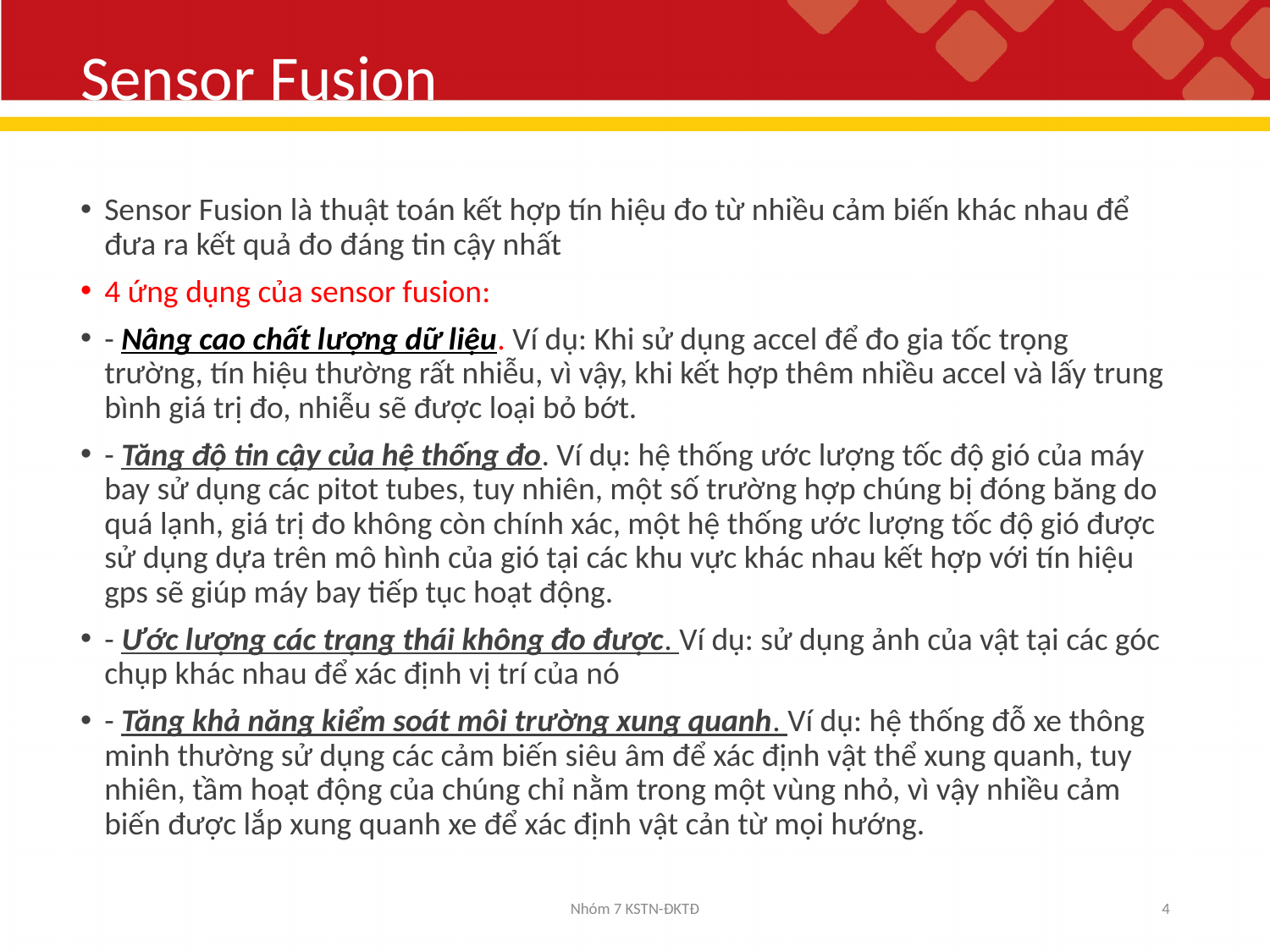

# Sensor Fusion
Sensor Fusion là thuật toán kết hợp tín hiệu đo từ nhiều cảm biến khác nhau để đưa ra kết quả đo đáng tin cậy nhất
4 ứng dụng của sensor fusion:
- Nâng cao chất lượng dữ liệu. Ví dụ: Khi sử dụng accel để đo gia tốc trọng trường, tín hiệu thường rất nhiễu, vì vậy, khi kết hợp thêm nhiều accel và lấy trung bình giá trị đo, nhiễu sẽ được loại bỏ bớt.
- Tăng độ tin cậy của hệ thống đo. Ví dụ: hệ thống ước lượng tốc độ gió của máy bay sử dụng các pitot tubes, tuy nhiên, một số trường hợp chúng bị đóng băng do quá lạnh, giá trị đo không còn chính xác, một hệ thống ước lượng tốc độ gió được sử dụng dựa trên mô hình của gió tại các khu vực khác nhau kết hợp với tín hiệu gps sẽ giúp máy bay tiếp tục hoạt động.
- Ước lượng các trạng thái không đo được. Ví dụ: sử dụng ảnh của vật tại các góc chụp khác nhau để xác định vị trí của nó
- Tăng khả năng kiểm soát môi trường xung quanh. Ví dụ: hệ thống đỗ xe thông minh thường sử dụng các cảm biến siêu âm để xác định vật thể xung quanh, tuy nhiên, tầm hoạt động của chúng chỉ nằm trong một vùng nhỏ, vì vậy nhiều cảm biến được lắp xung quanh xe để xác định vật cản từ mọi hướng.
Nhóm 7 KSTN-ĐKTĐ
4